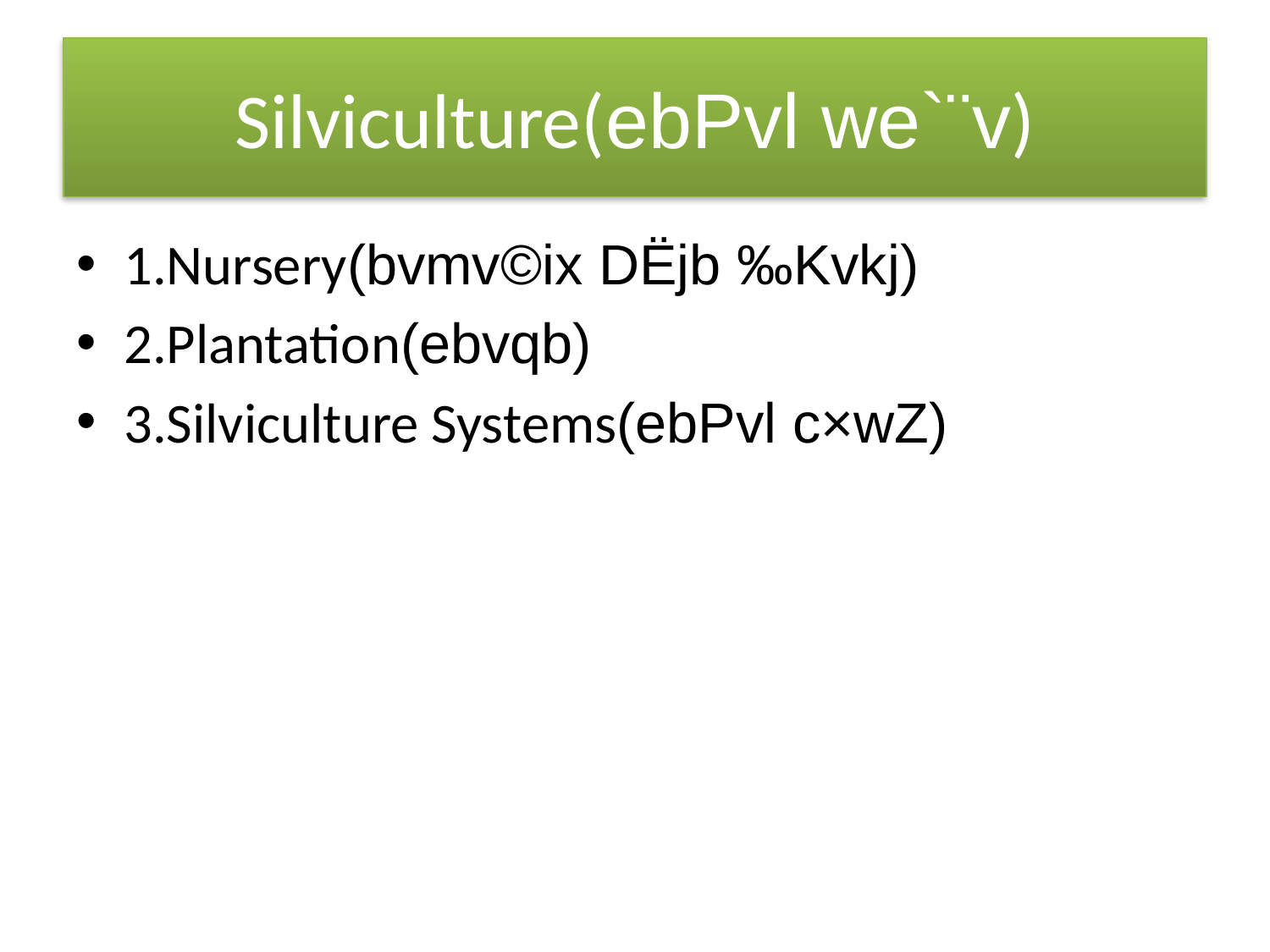

# Silviculture(ebPvl we`¨v)
1.Nursery(bvmv©ix DËjb ‰Kvkj)
2.Plantation(ebvqb)
3.Silviculture Systems(ebPvl c×wZ)